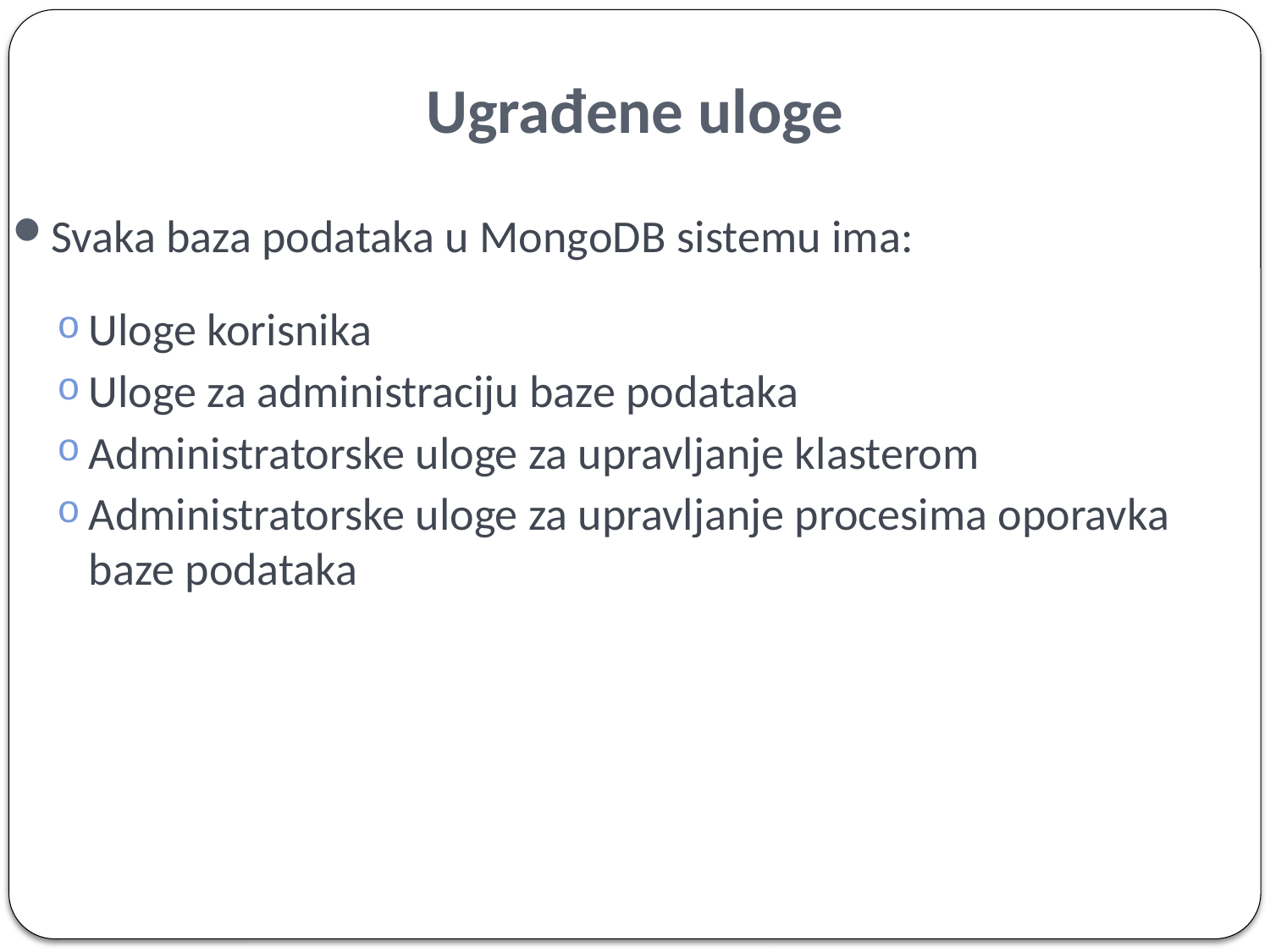

# Ugrađene uloge
Svaka baza podataka u MongoDB sistemu ima:

Uloge korisnika
Uloge za administraciju baze podataka
Administratorske uloge za upravljanje klasterom
Administratorske uloge za upravljanje procesima oporavka baze podataka